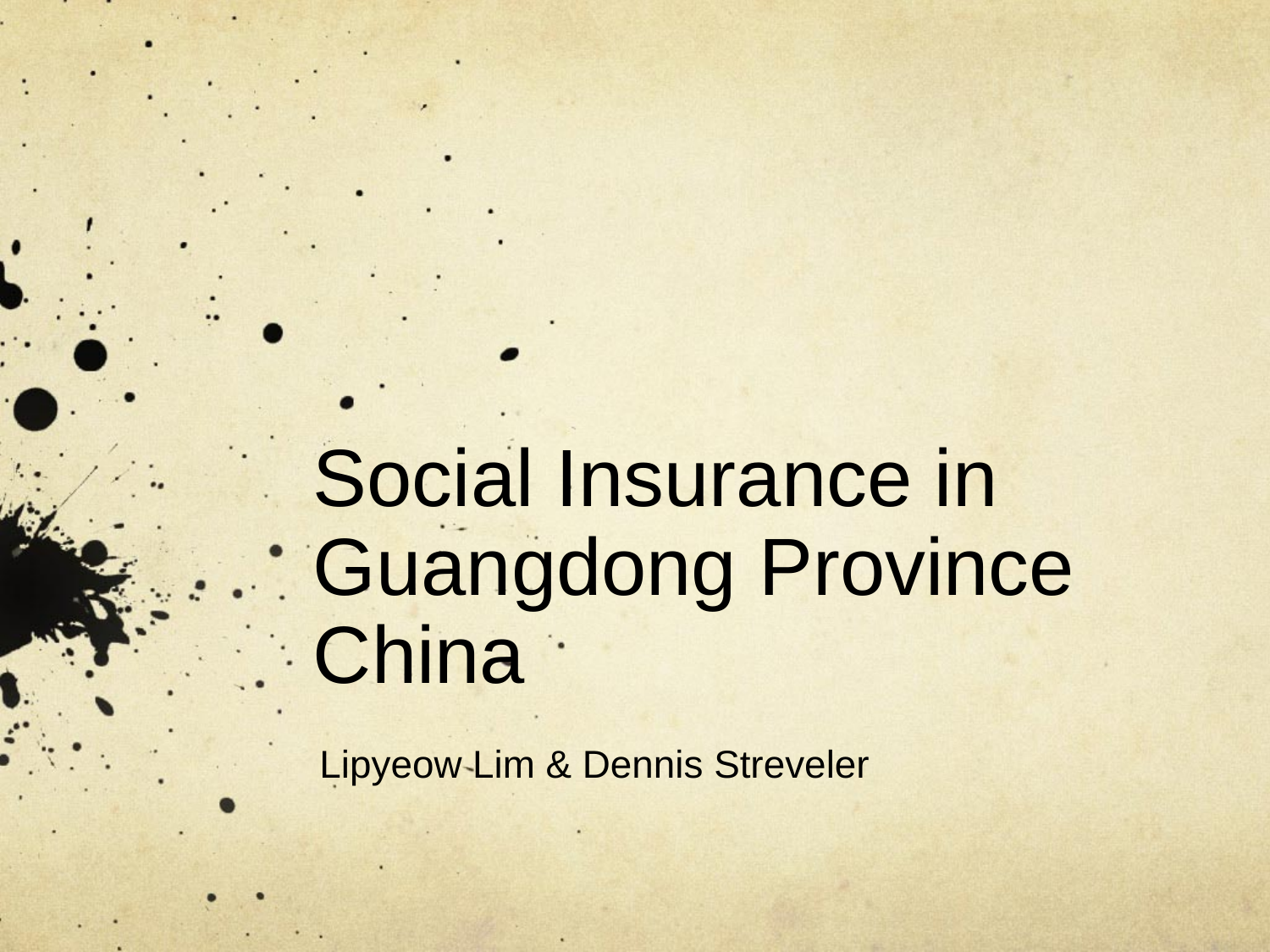

# Social Insurance in Guangdong Province China
Lipyeow Lim & Dennis Streveler